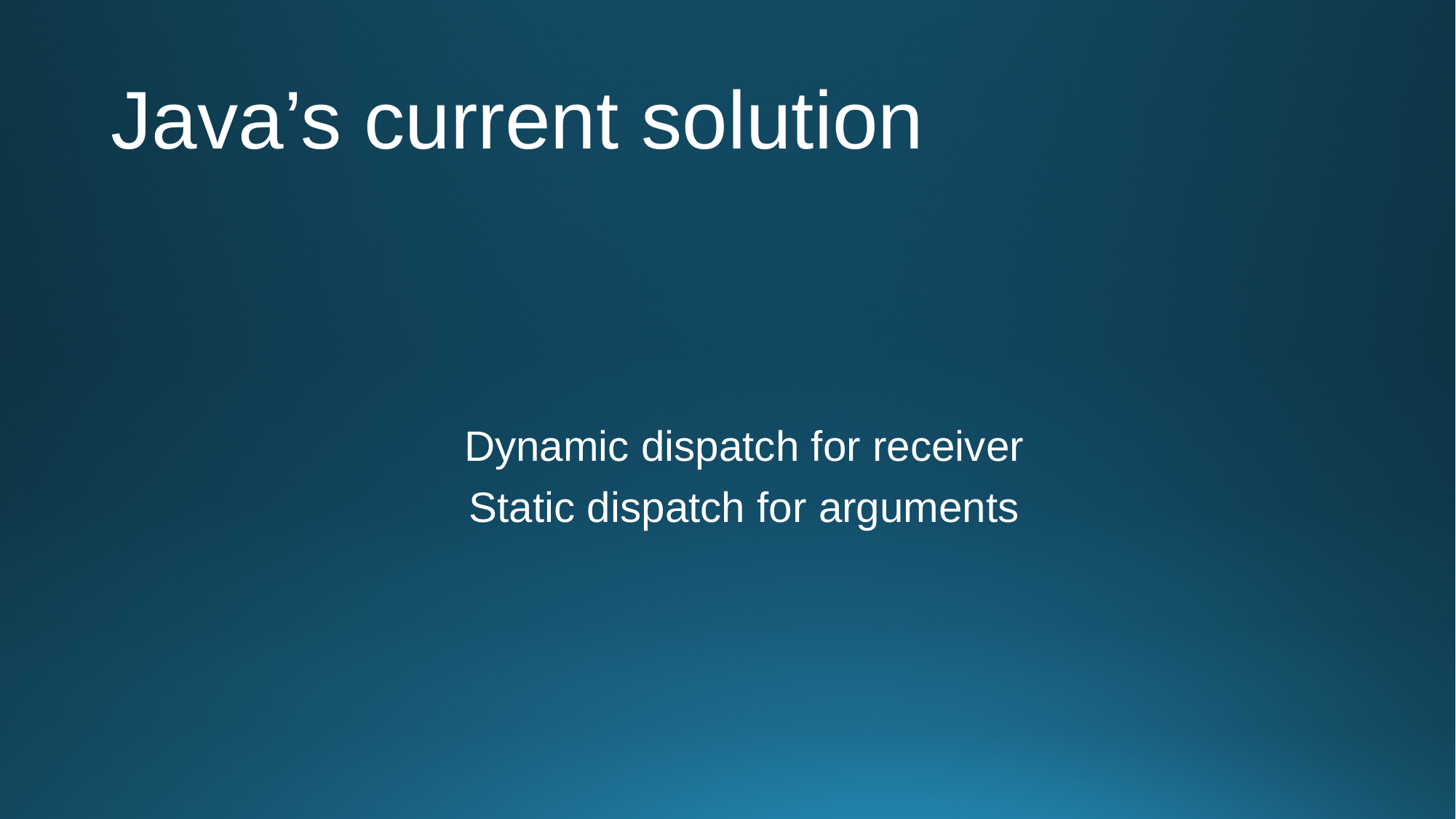

# Java’s current solution
Dynamic dispatch for receiver
Static dispatch for arguments